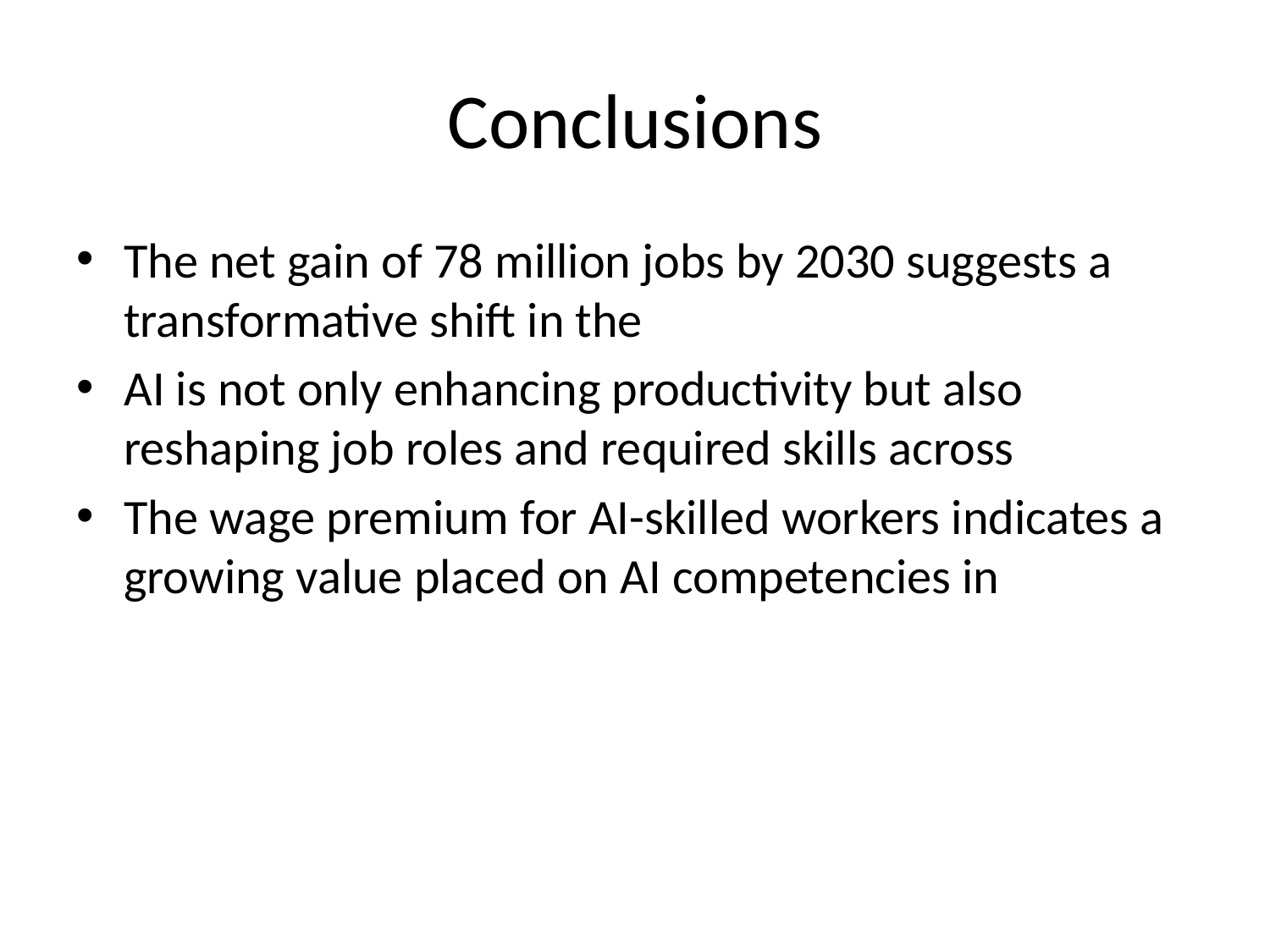

# Conclusions
The net gain of 78 million jobs by 2030 suggests a transformative shift in the
AI is not only enhancing productivity but also reshaping job roles and required skills across
The wage premium for AI-skilled workers indicates a growing value placed on AI competencies in